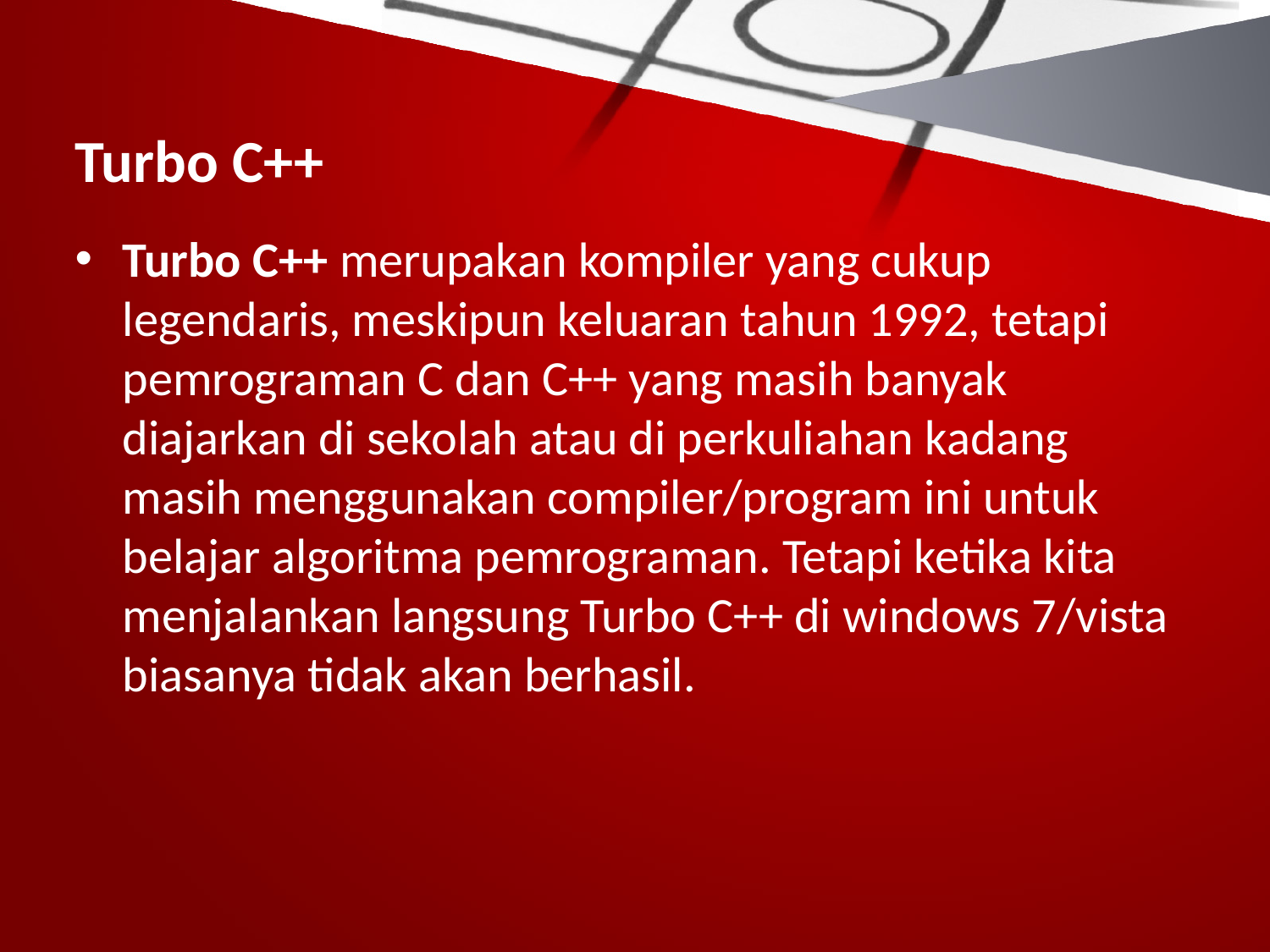

# Turbo C++
Turbo C++ merupakan kompiler yang cukup legendaris, meskipun keluaran tahun 1992, tetapi pemrograman C dan C++ yang masih banyak diajarkan di sekolah atau di perkuliahan kadang masih menggunakan compiler/program ini untuk belajar algoritma pemrograman. Tetapi ketika kita menjalankan langsung Turbo C++ di windows 7/vista biasanya tidak akan berhasil.